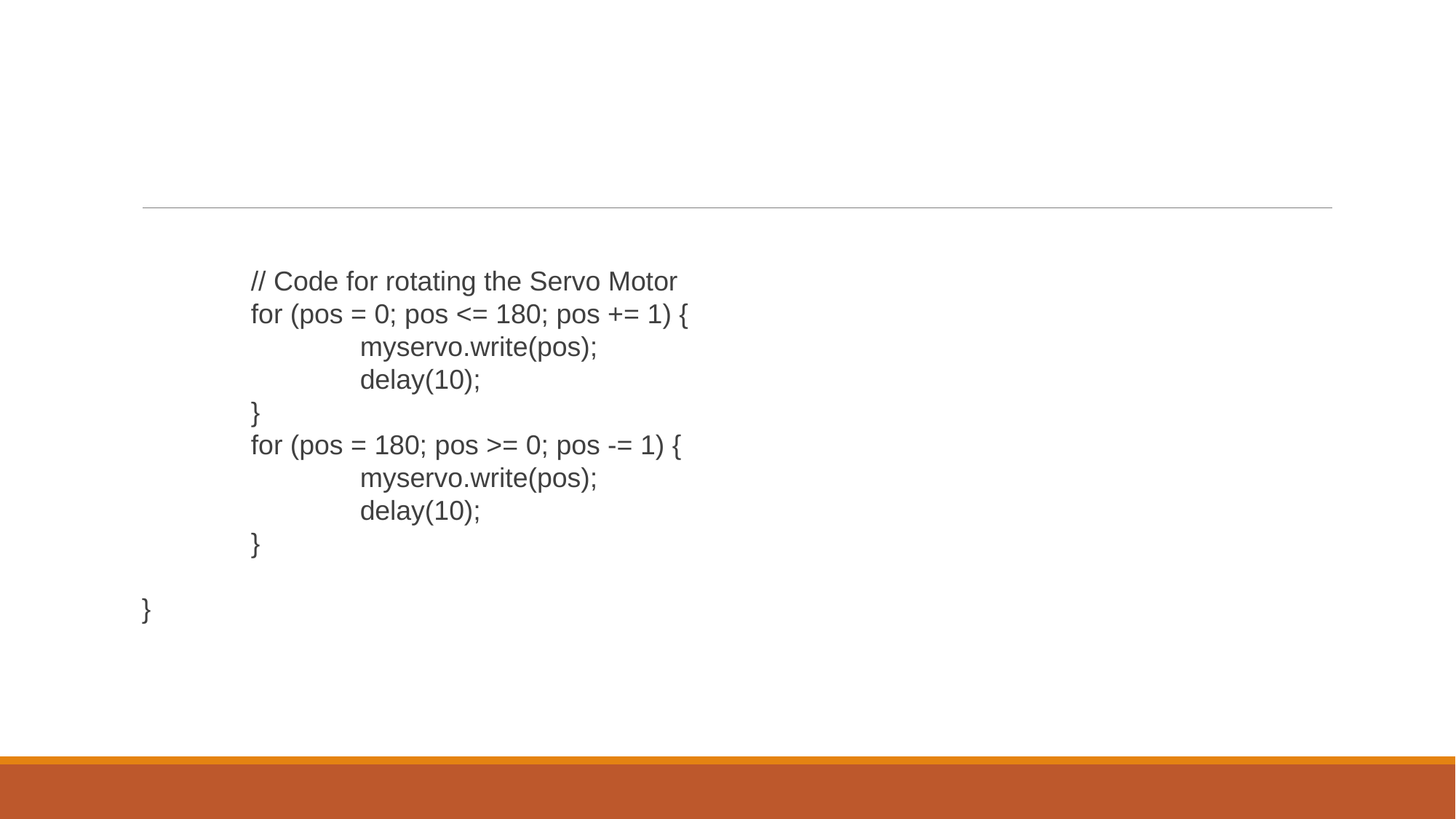

// Code for rotating the Servo Motor
	for (pos = 0; pos <= 180; pos += 1) {
		myservo.write(pos);
		delay(10);
	}
	for (pos = 180; pos >= 0; pos -= 1) {
		myservo.write(pos);
		delay(10);
	}

}